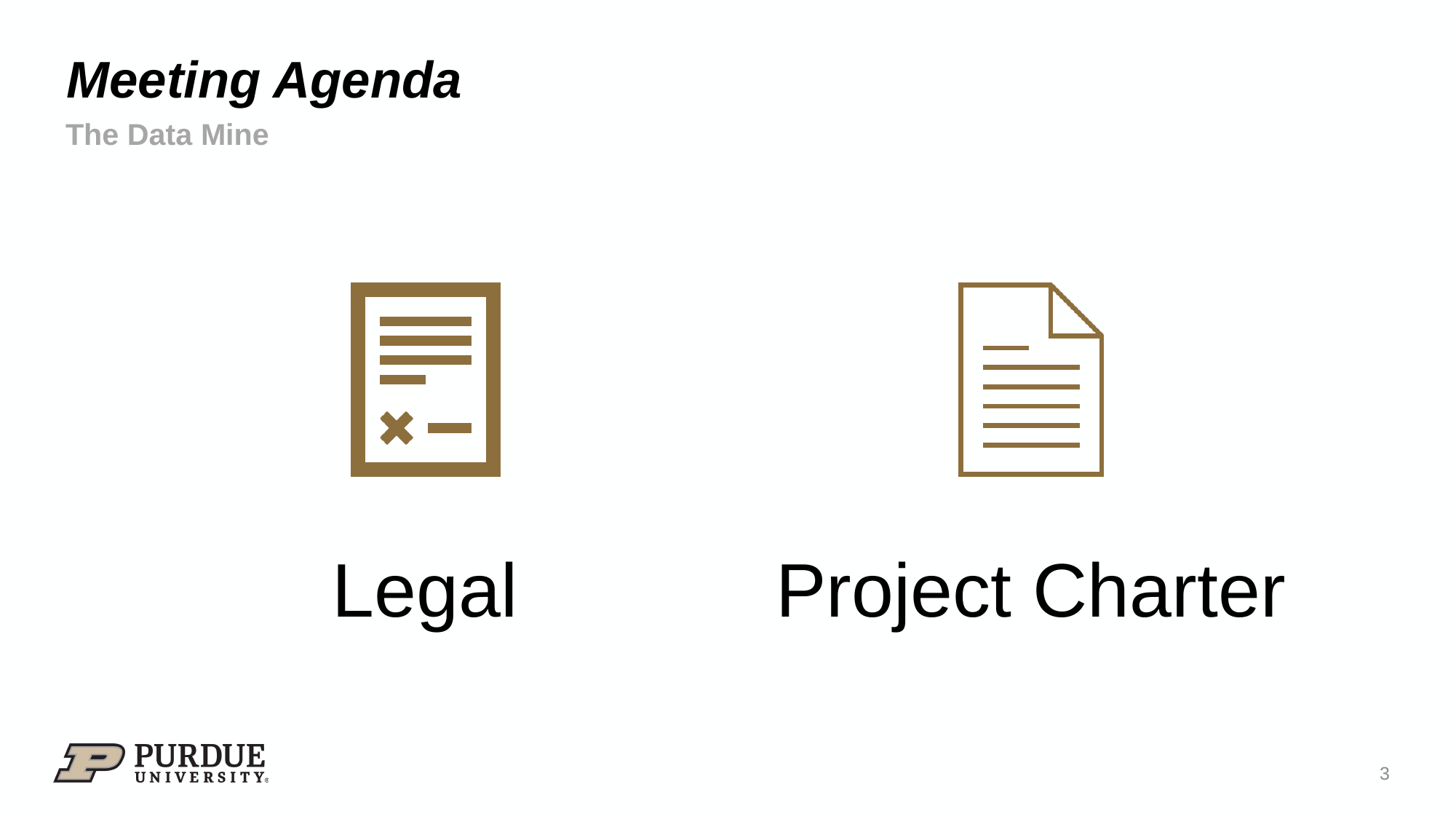

# Meeting Agenda
The Data Mine
Legal
Project Charter
3